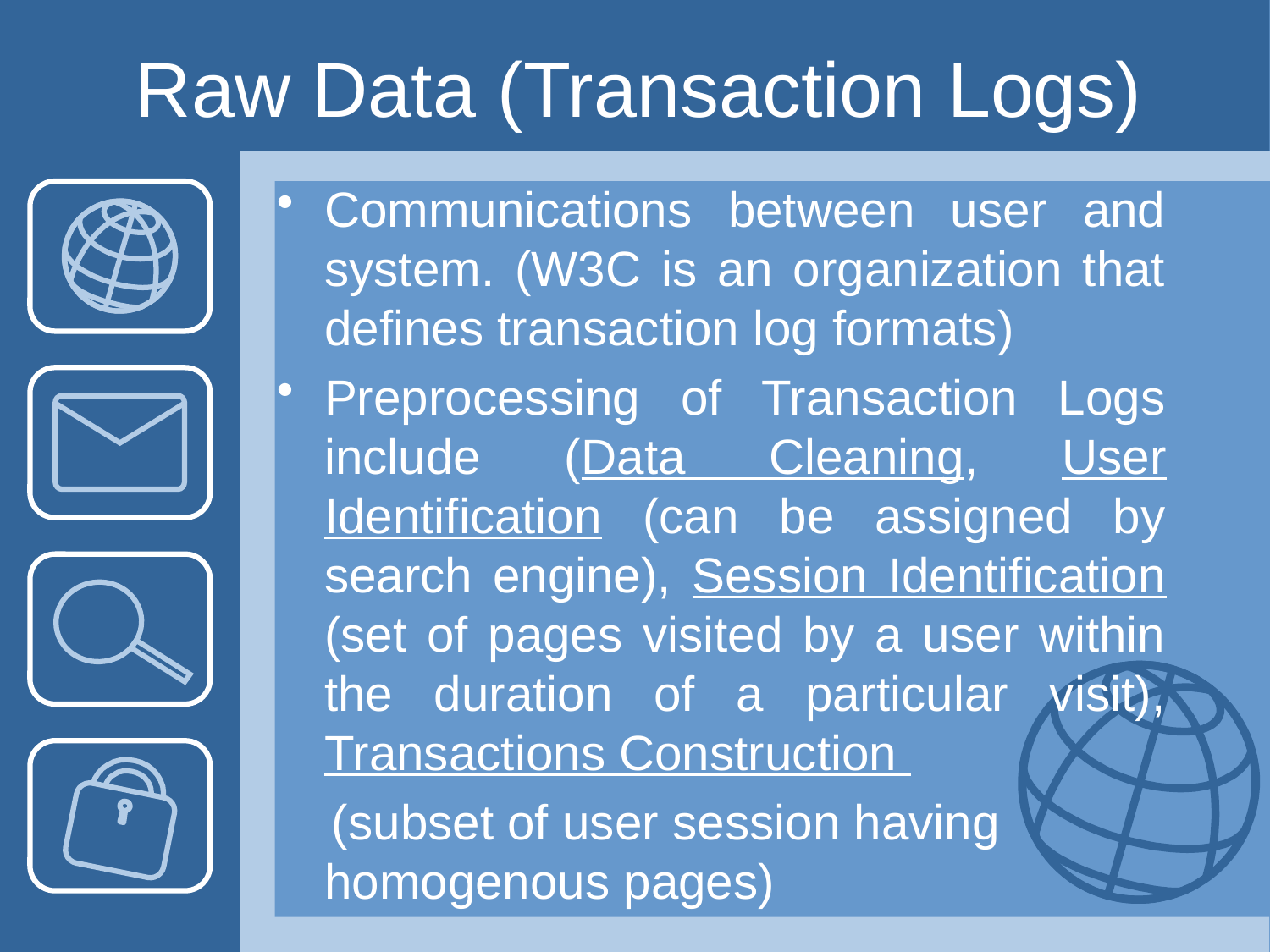

# Raw Data (Transaction Logs)
Communications between user and system. (W3C is an organization that defines transaction log formats)
Preprocessing of Transaction Logs include (Data Cleaning, User Identification (can be assigned by search engine), Session Identification (set of pages visited by a user within the duration of a particular visit), Transactions Construction
    (subset of user session having homogenous pages)